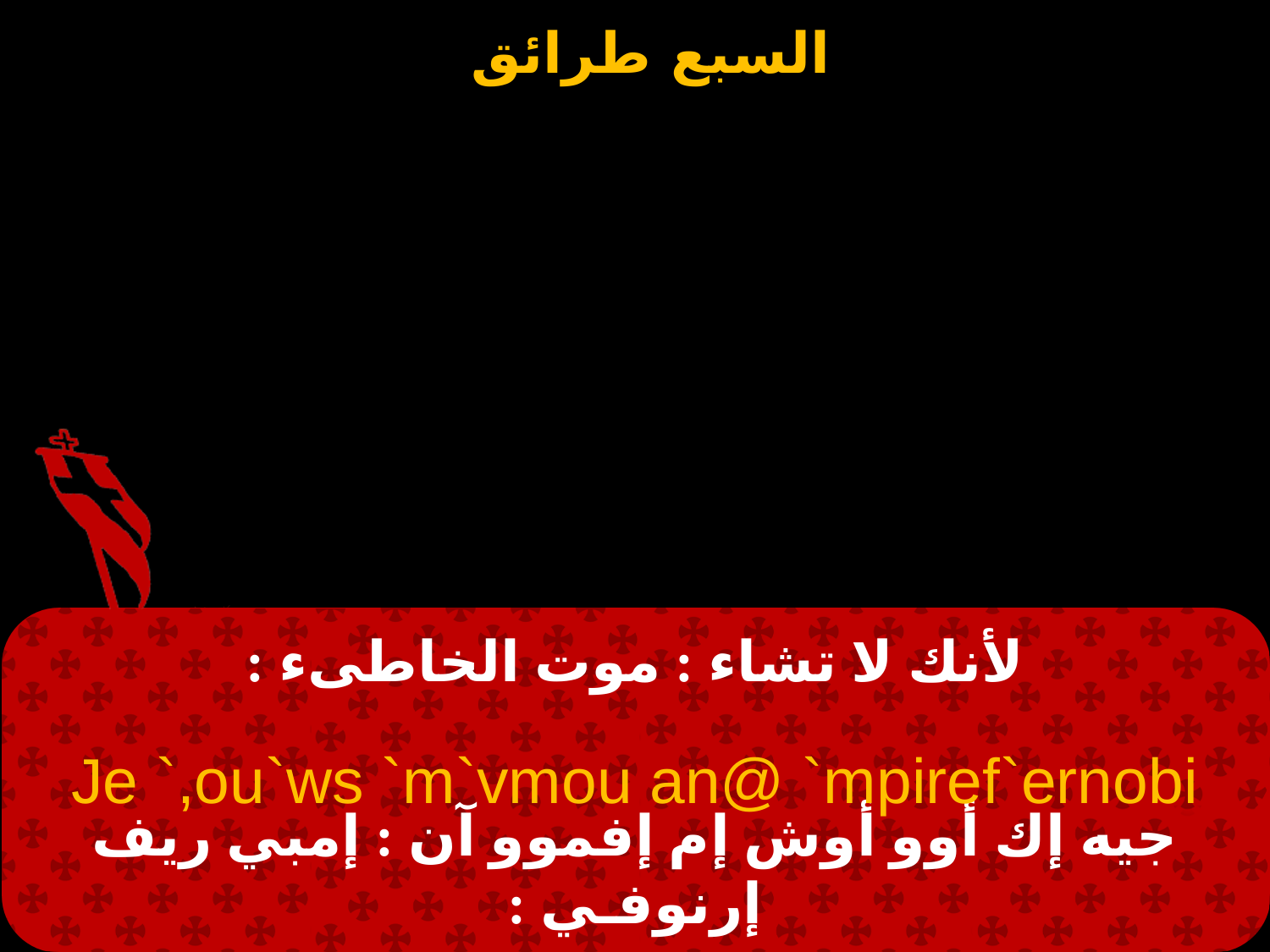

# لأنك لا تشاء : موت الخاطىء :
Je `,ou`ws `m`vmou an@ `mpiref`ernobi
جيه إك أوو أوش إم إفموو آن : إمبي ريف إرنوفـي :